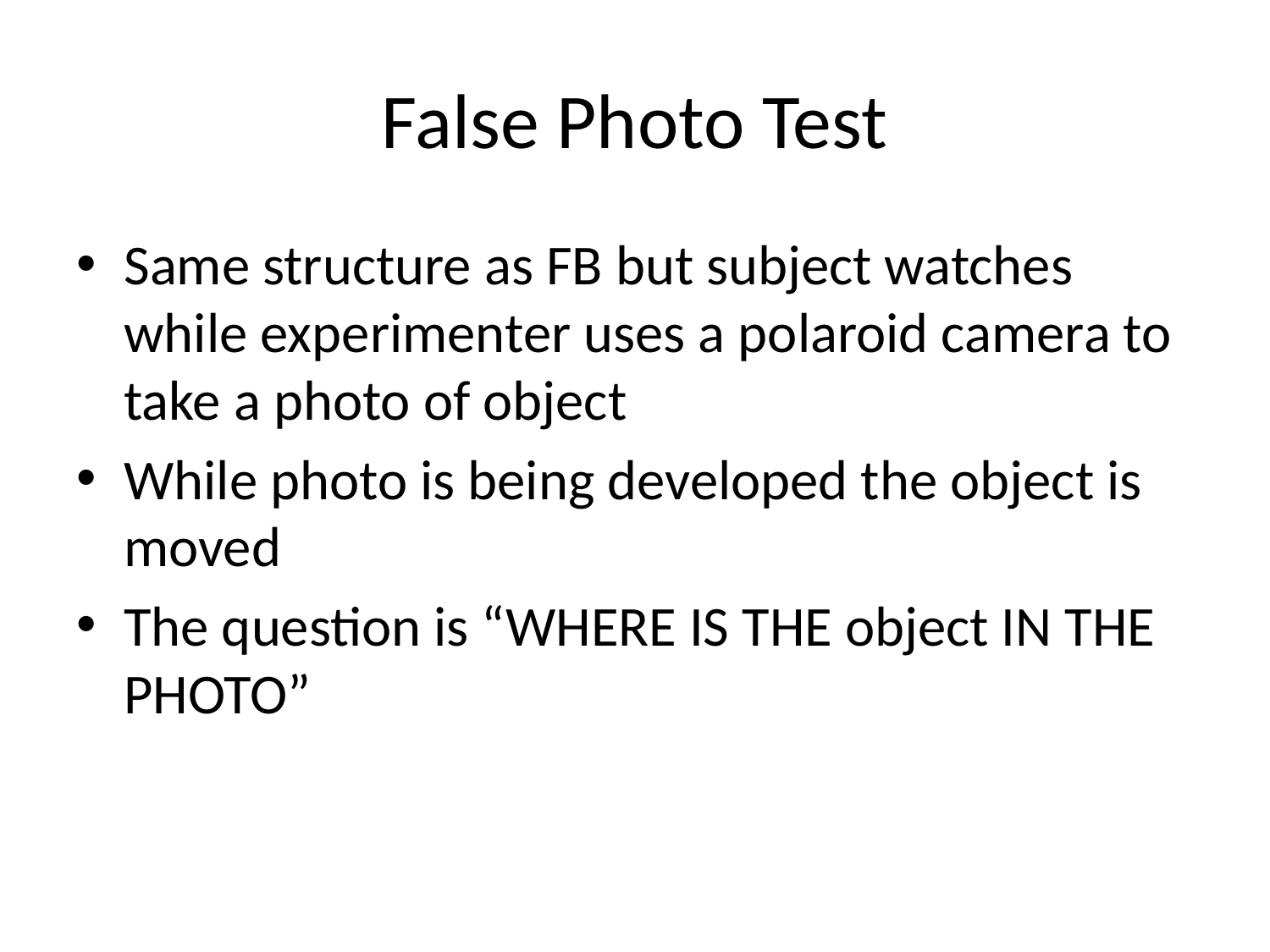

# False Photo Test
Same structure as FB but subject watches while experimenter uses a polaroid camera to take a photo of object
While photo is being developed the object is moved
The question is “WHERE IS THE object IN THE PHOTO”